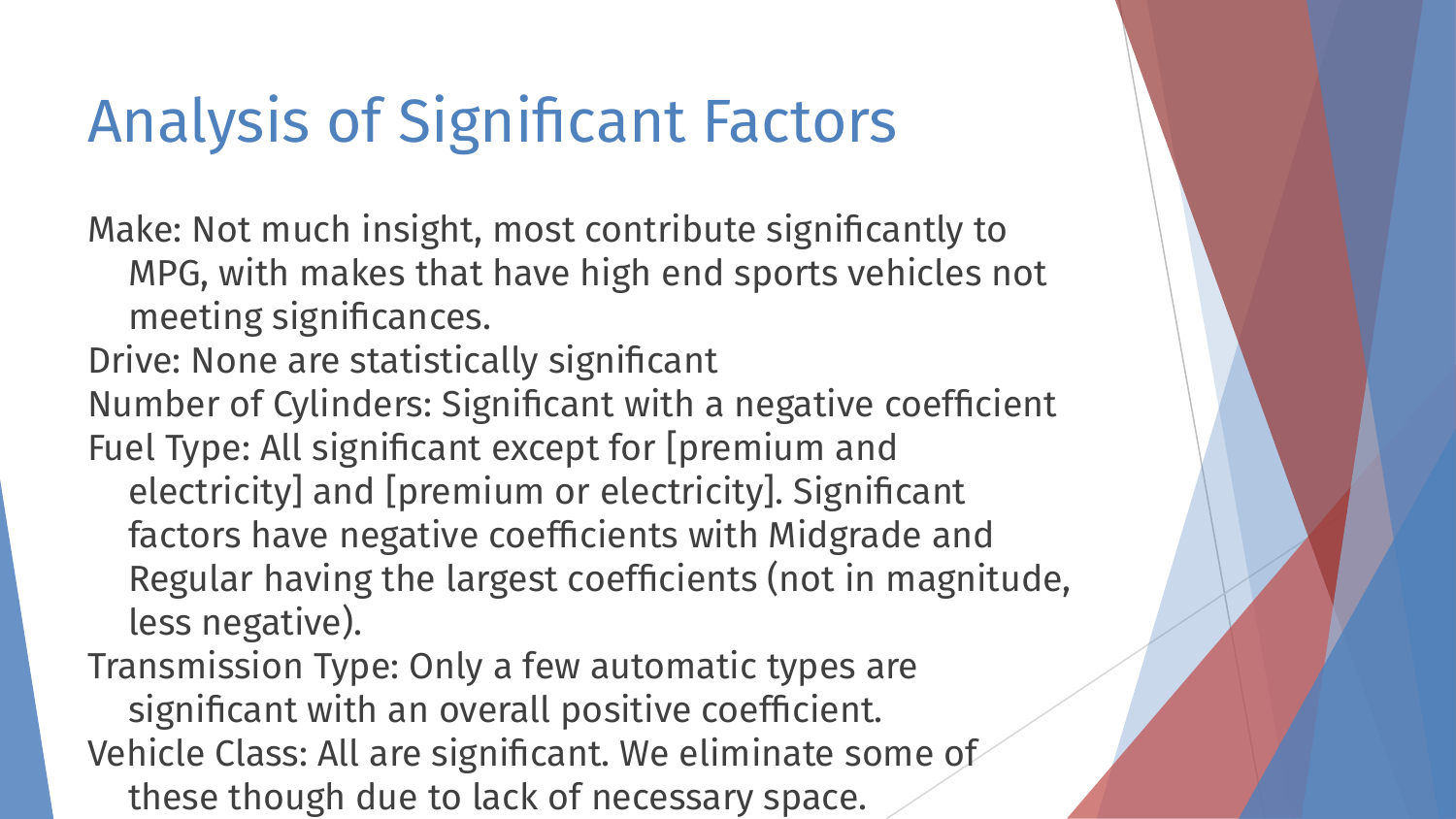

# Analysis of Significant Factors
Make: Not much insight, most contribute significantly to MPG, with makes that have high end sports vehicles not meeting significances.
Drive: None are statistically significant
Number of Cylinders: Significant with a negative coefficient
Fuel Type: All significant except for [premium and electricity] and [premium or electricity]. Significant factors have negative coefficients with Midgrade and Regular having the largest coefficients (not in magnitude, less negative).
Transmission Type: Only a few automatic types are significant with an overall positive coefficient.
Vehicle Class: All are significant. We eliminate some of these though due to lack of necessary space.